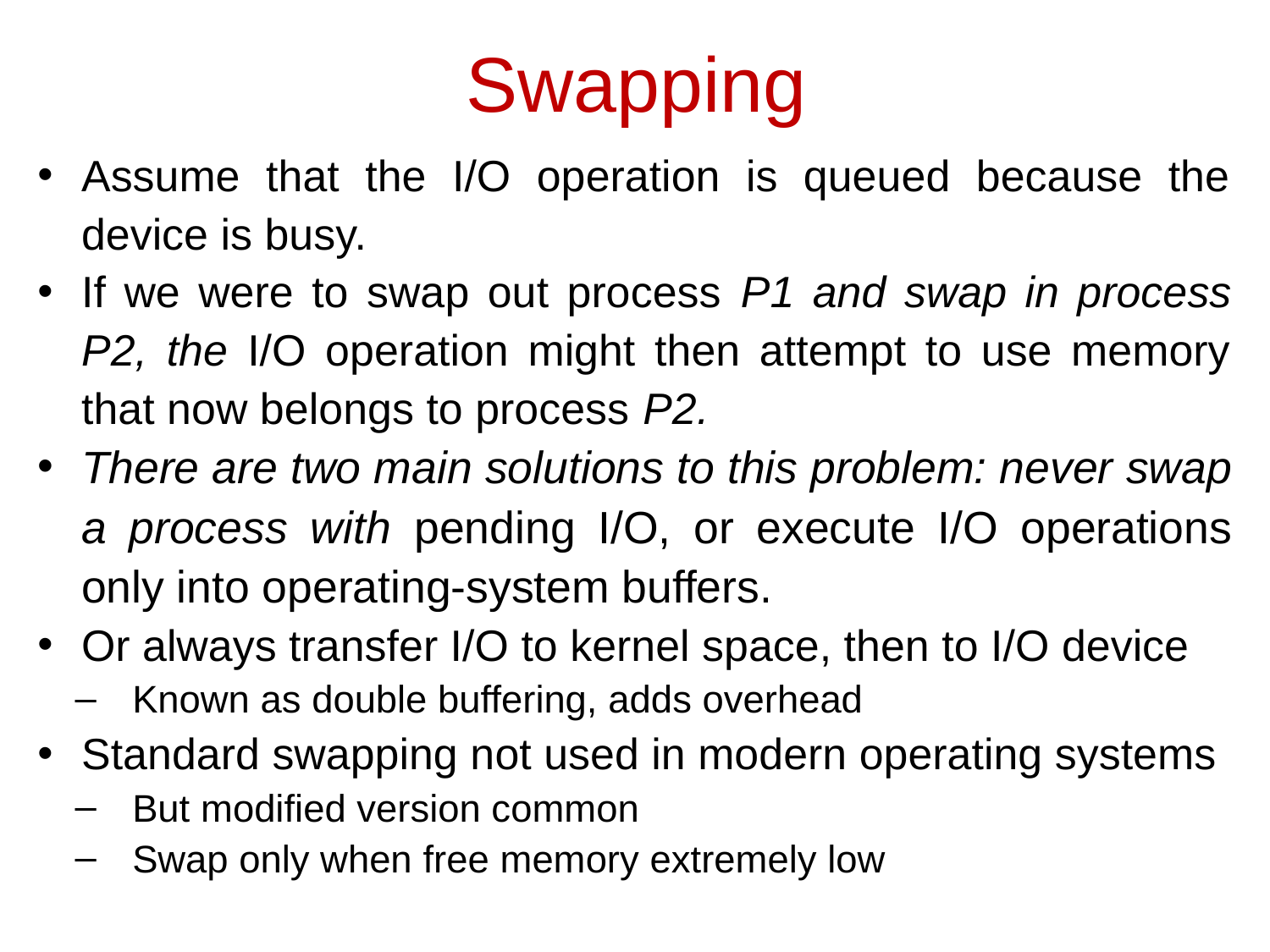

# Swapping
Assume that the I/O operation is queued because the device is busy.
If we were to swap out process P1 and swap in process P2, the I/O operation might then attempt to use memory that now belongs to process P2.
There are two main solutions to this problem: never swap a process with pending I/O, or execute I/O operations only into operating-system buffers.
Or always transfer I/O to kernel space, then to I/O device
Known as double buffering, adds overhead
Standard swapping not used in modern operating systems
But modified version common
Swap only when free memory extremely low